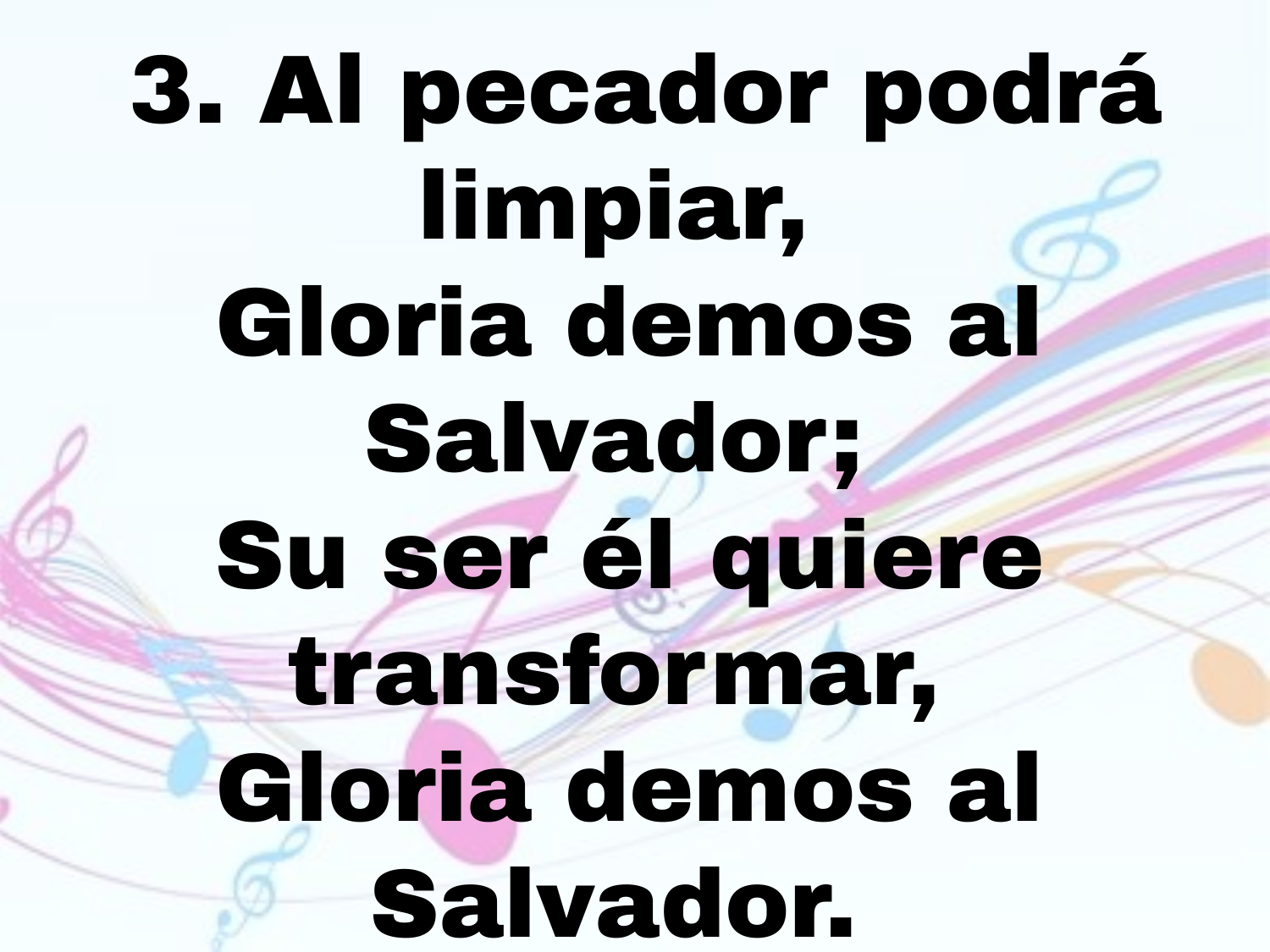

3. Al pecador podrá limpiar,
Gloria demos al Salvador;
Su ser él quiere transformar,
Gloria demos al Salvador.